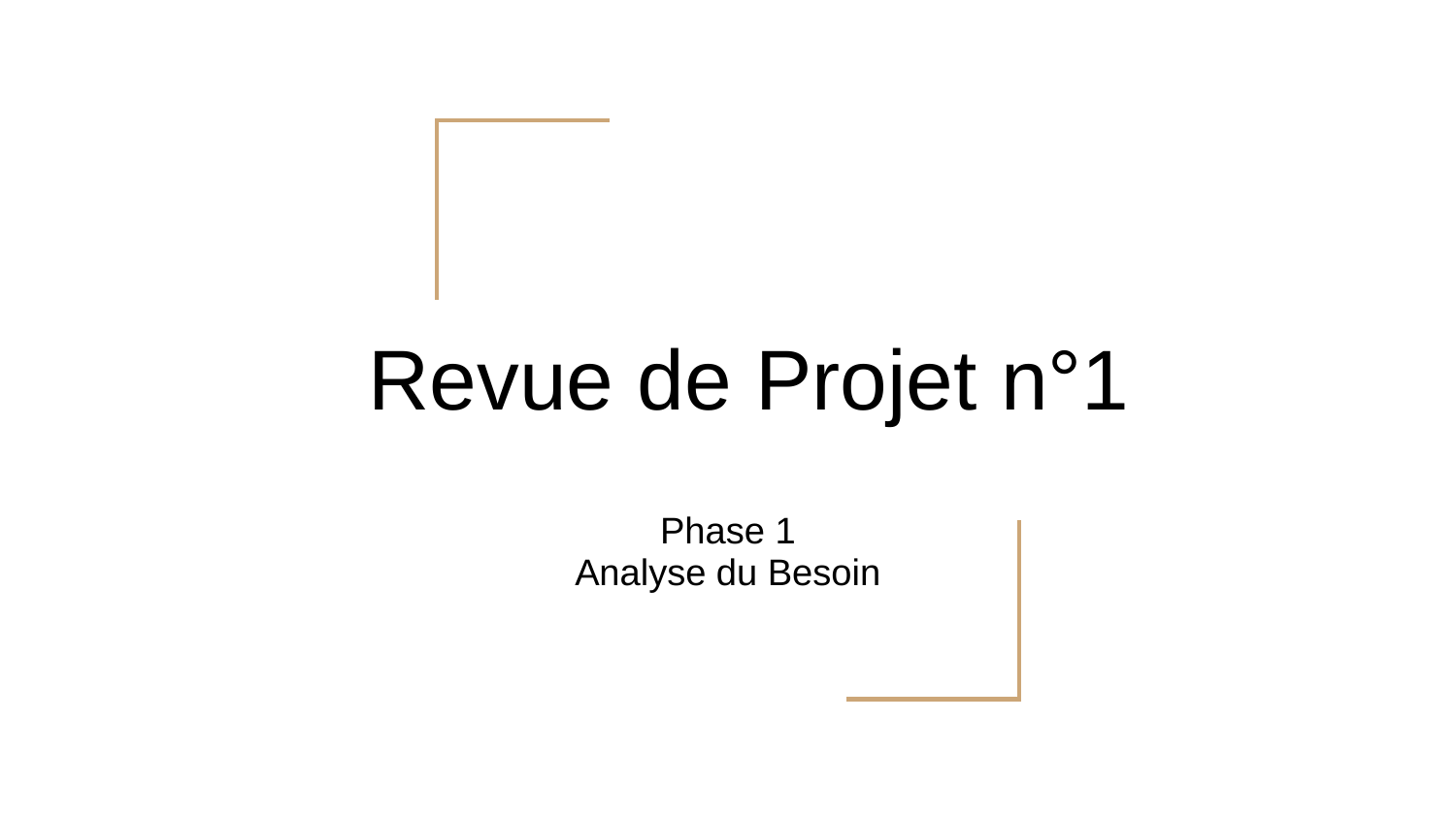

# Revue de Projet n°1
Phase 1
Analyse du Besoin